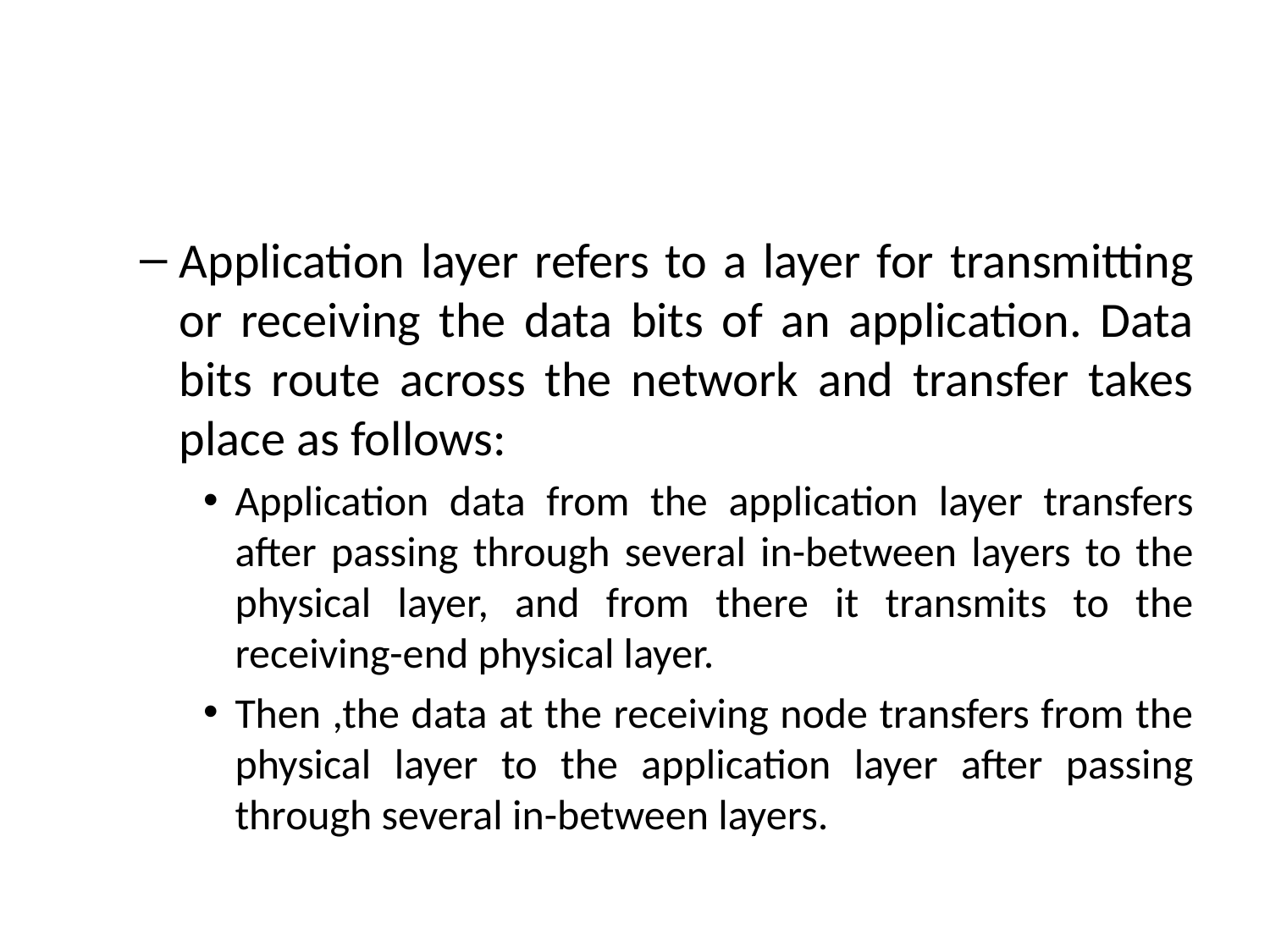

#
Application layer refers to a layer for transmitting or receiving the data bits of an application. Data bits route across the network and transfer takes place as follows:
Application data from the application layer transfers after passing through several in-between layers to the physical layer, and from there it transmits to the receiving-end physical layer.
Then ,the data at the receiving node transfers from the physical layer to the application layer after passing through several in-between layers.